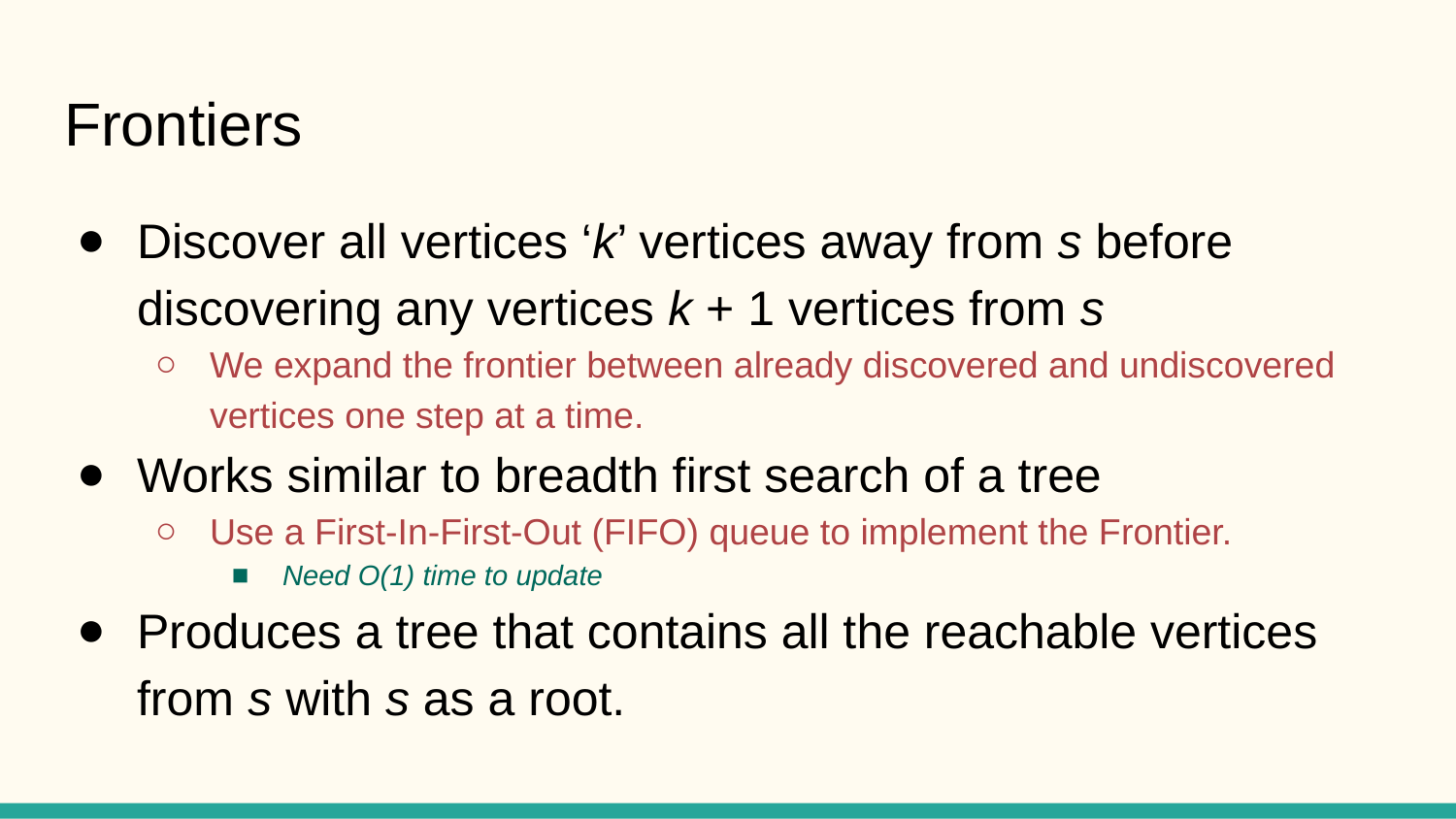

# Frontiers
Discover all vertices ‘k’ vertices away from s before discovering any vertices k + 1 vertices from s
We expand the frontier between already discovered and undiscovered vertices one step at a time.
Works similar to breadth first search of a tree
Use a First-In-First-Out (FIFO) queue to implement the Frontier.
Need O(1) time to update
Produces a tree that contains all the reachable vertices from s with s as a root.